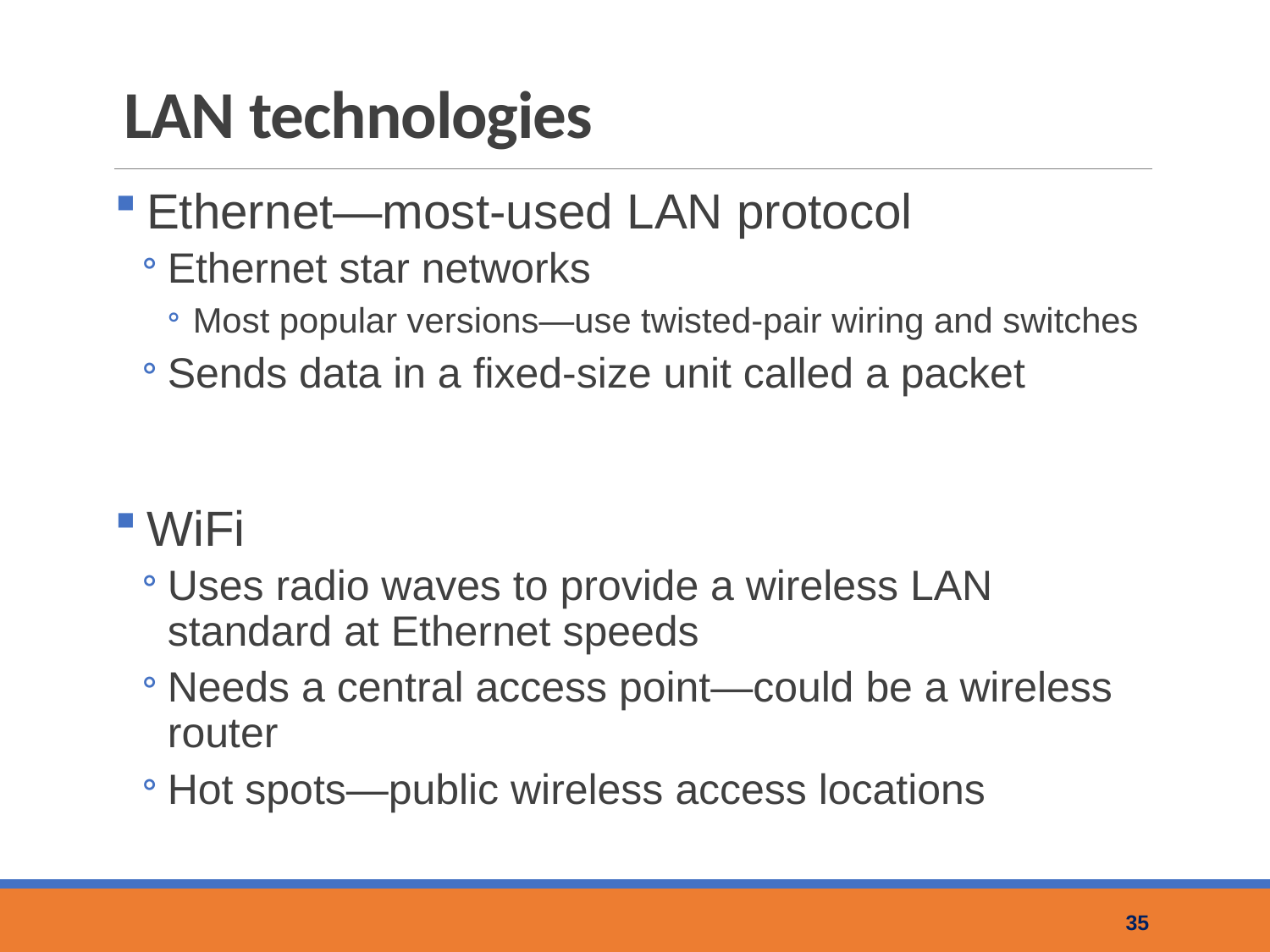

# LAN technologies
Ethernet—most-used LAN protocol
Ethernet star networks
Most popular versions—use twisted-pair wiring and switches
Sends data in a fixed-size unit called a packet

WiFi
Uses radio waves to provide a wireless LAN standard at Ethernet speeds
Needs a central access point—could be a wireless router
Hot spots—public wireless access locations
35